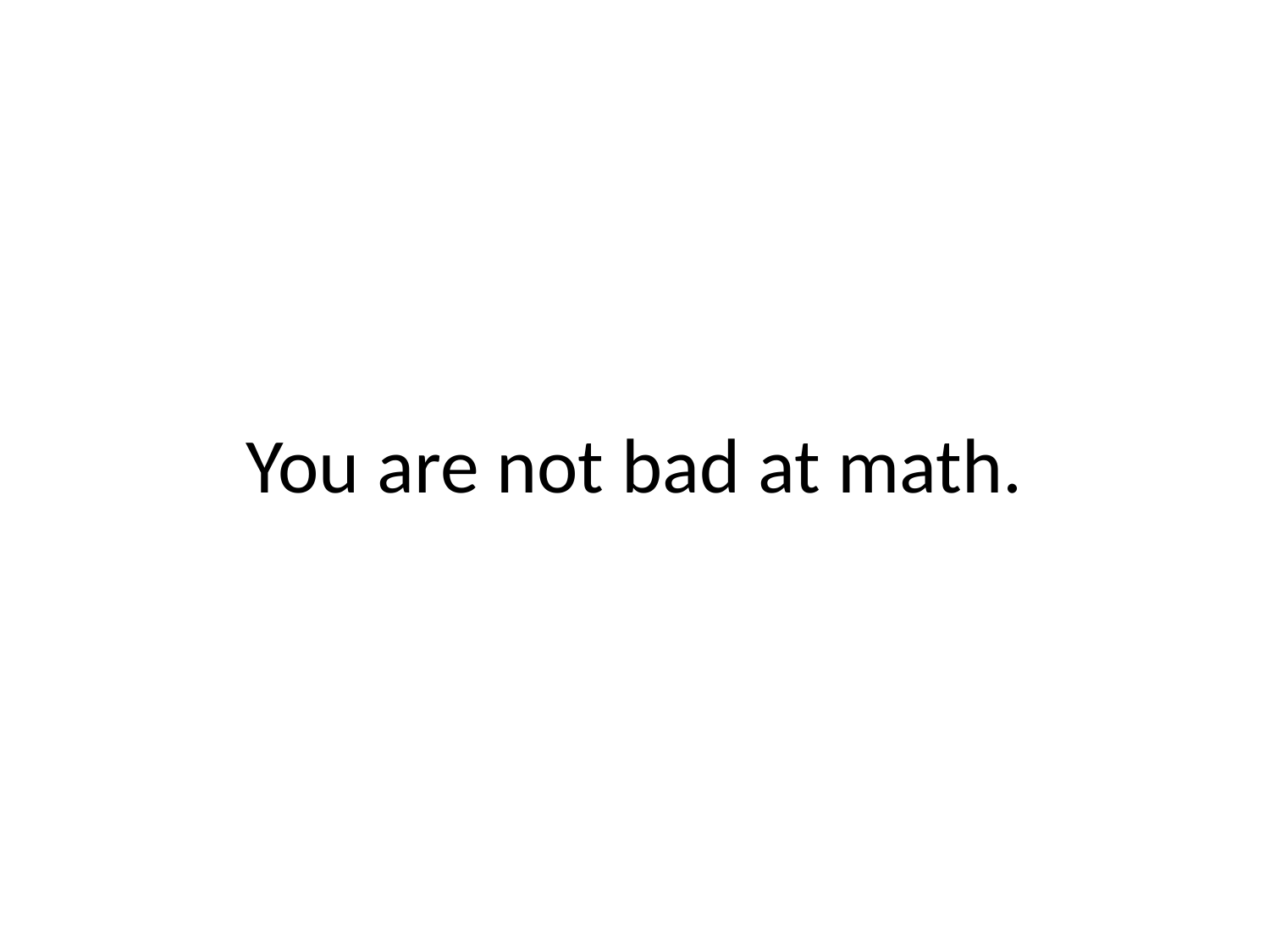

# You are not bad at math.